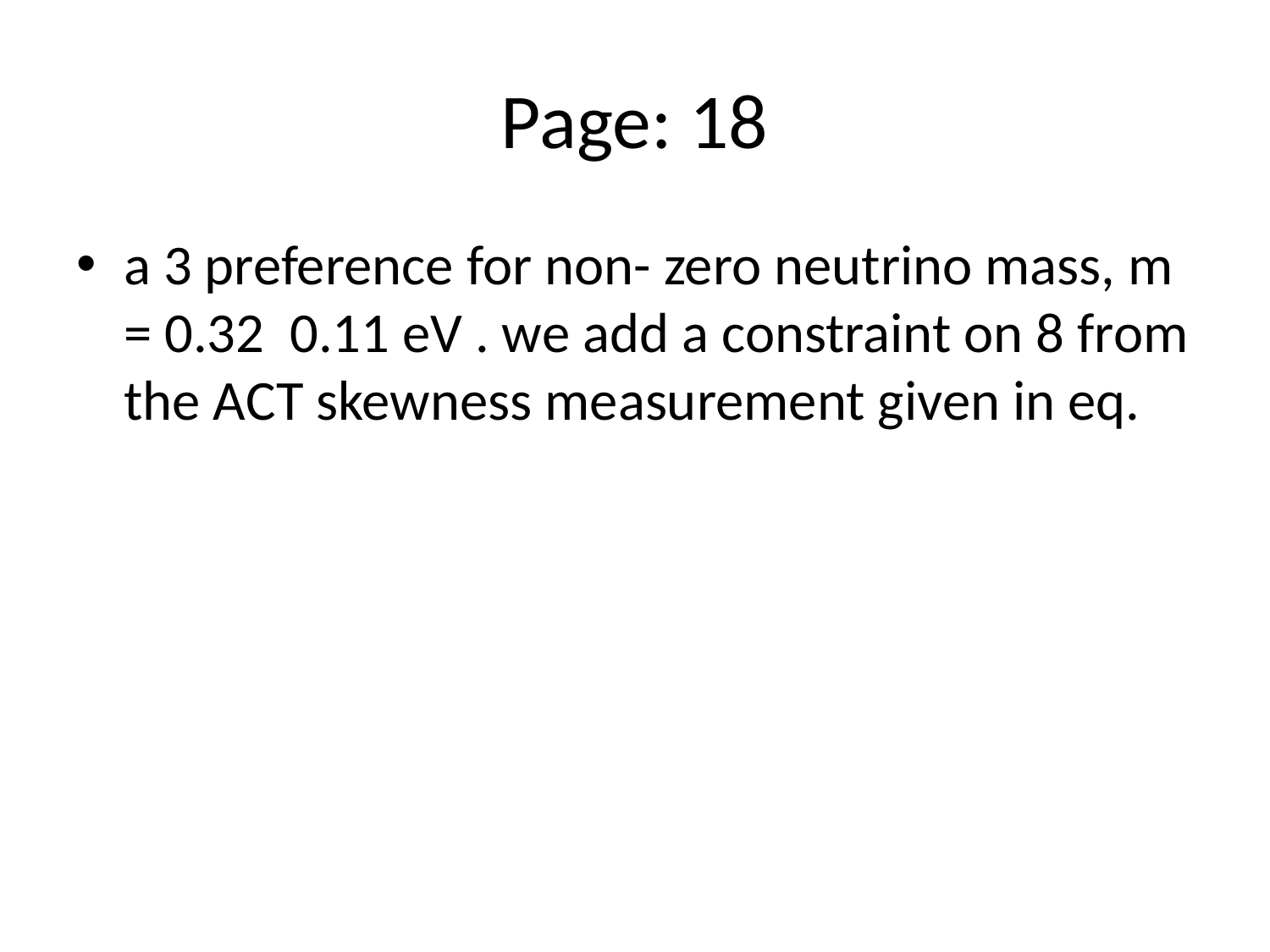

# Page: 18
a 3 preference for non- zero neutrino mass, m = 0.32  0.11 eV . we add a constraint on 8 from the ACT skewness measurement given in eq.